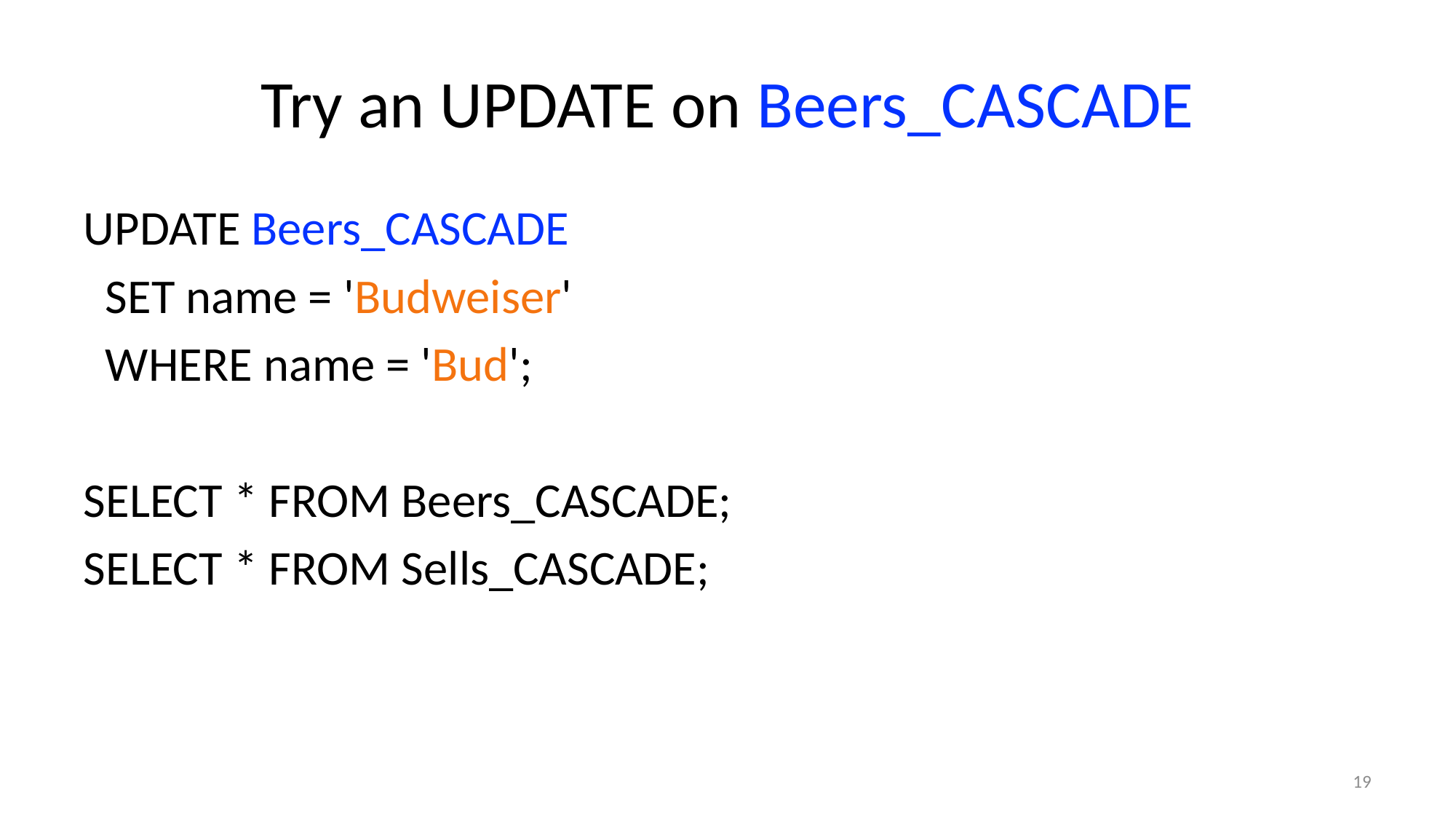

# Try an UPDATE on Beers_CASCADE
UPDATE Beers_CASCADE
  SET name = 'Budweiser'
  WHERE name = 'Bud';

SELECT * FROM Beers_CASCADE;
SELECT * FROM Sells_CASCADE;

19